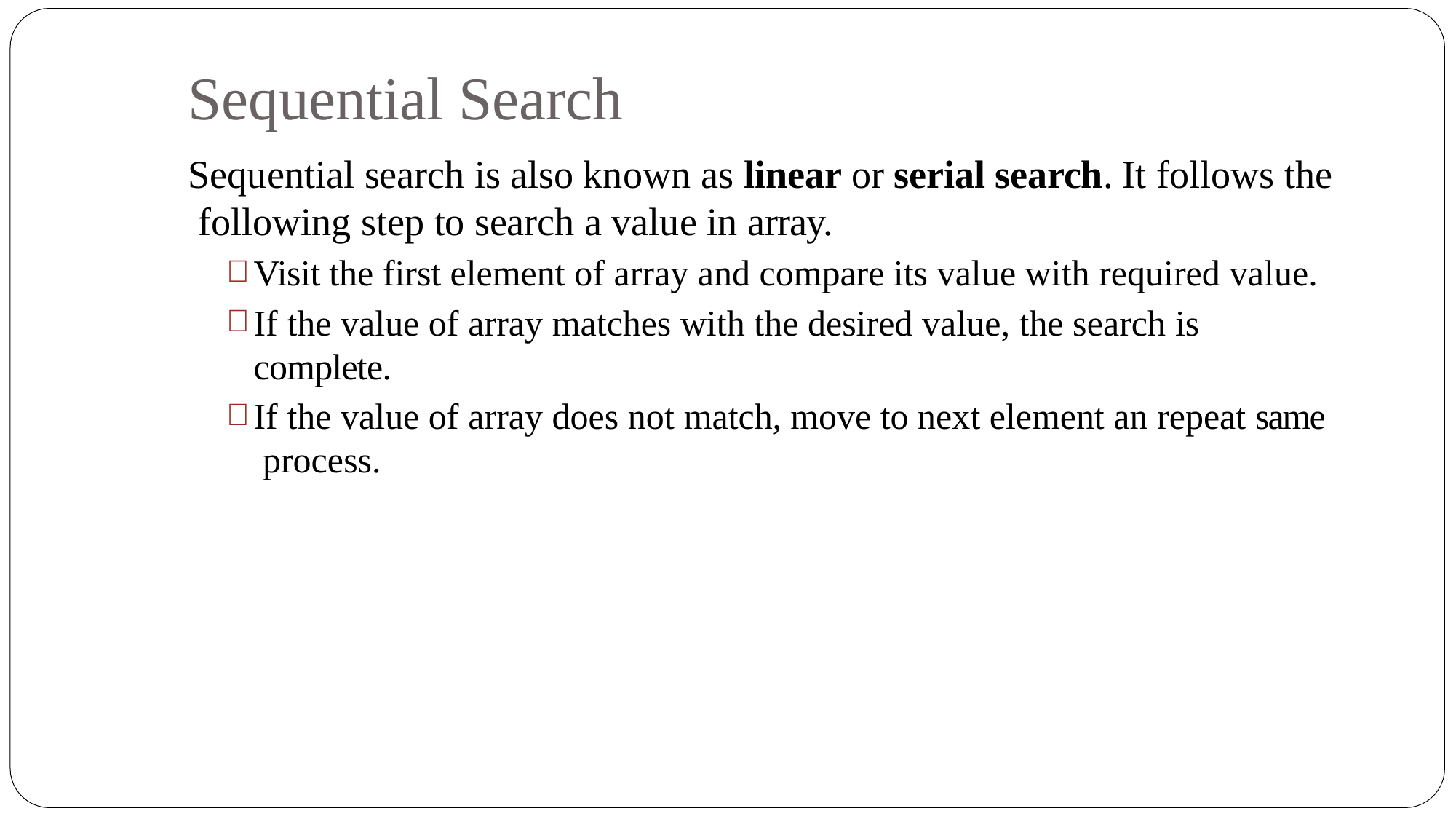

# Sequential Search
Sequential search is also known as linear or serial search. It follows the  following step to search a value in array.
Visit the first element of array and compare its value with required value.
If the value of array matches with the desired value, the search is complete.
If the value of array does not match, move to next element an repeat same  process.